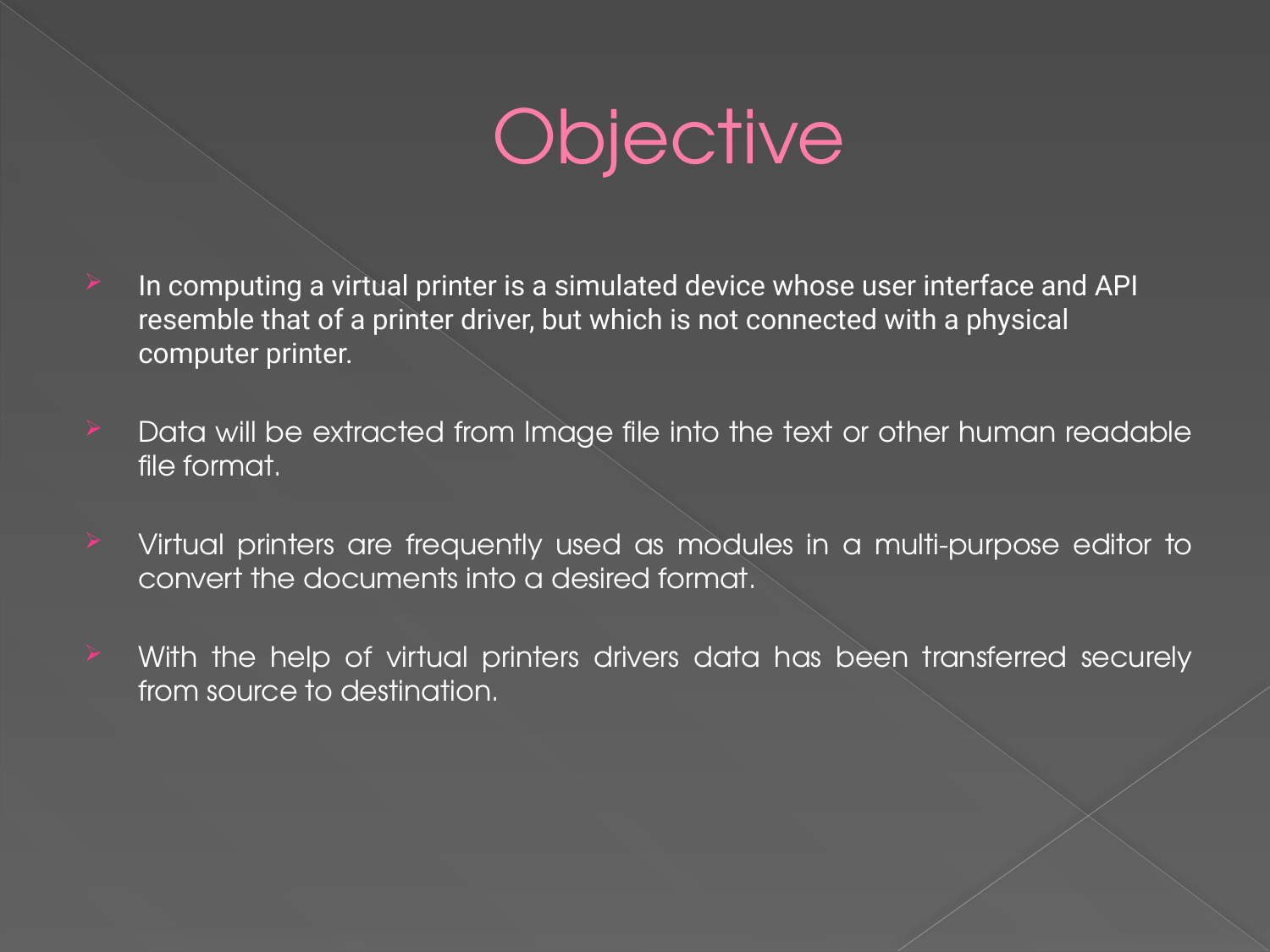

# Objective
In computing a virtual printer is a simulated device whose user interface and API resemble that of a printer driver, but which is not connected with a physical computer printer.

Data will be extracted from Image file into the text or other human readable file format.

Virtual printers are frequently used as modules in a multi-purpose editor to convert the documents into a desired format.

With the help of virtual printers drivers data has been transferred securely from source to destination.